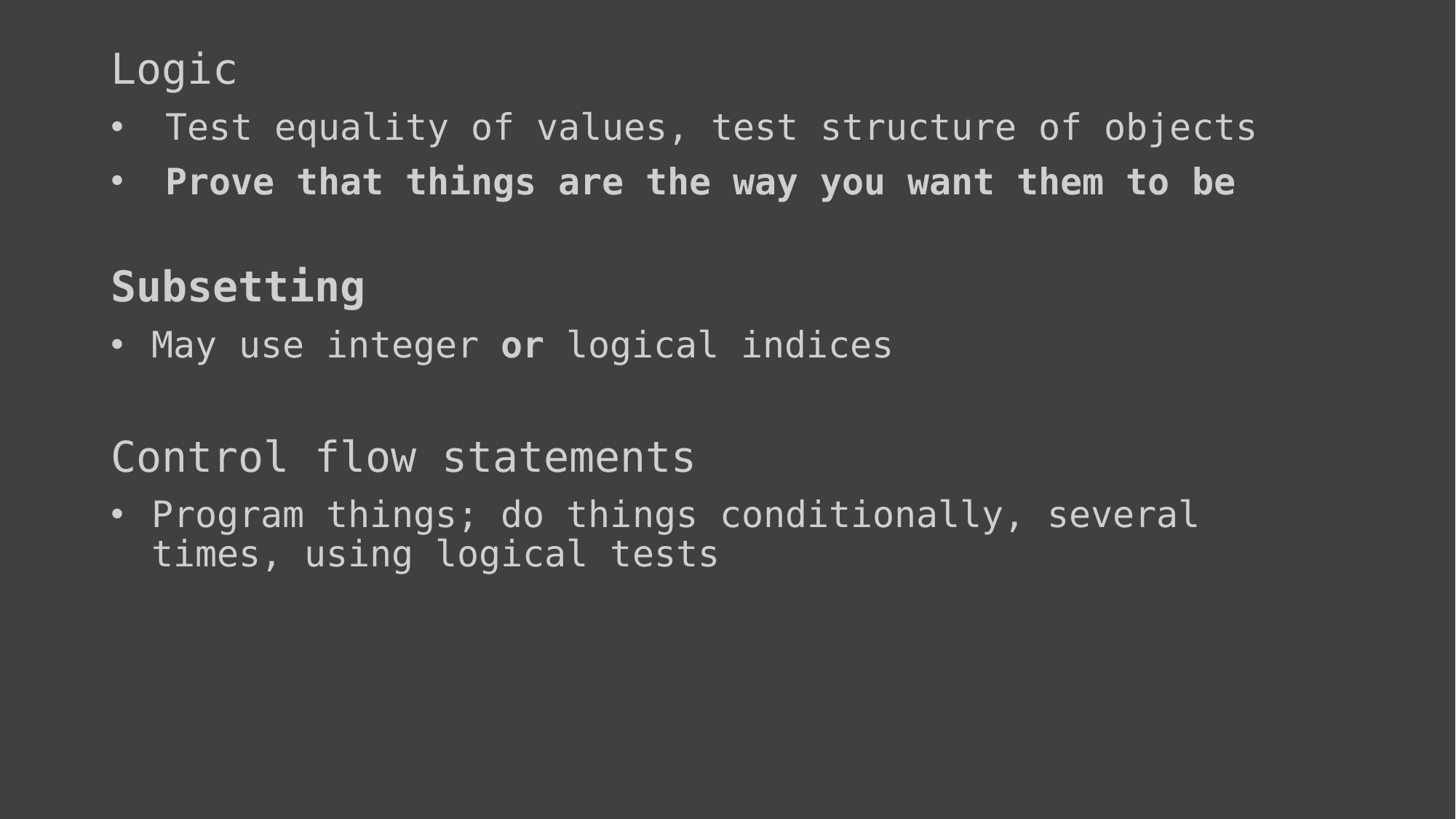

Logic
Test equality of values, test structure of objects
Prove that things are the way you want them to be

Subsetting
May use integer or logical indices

Control flow statements
Program things; do things conditionally, several times, using logical tests